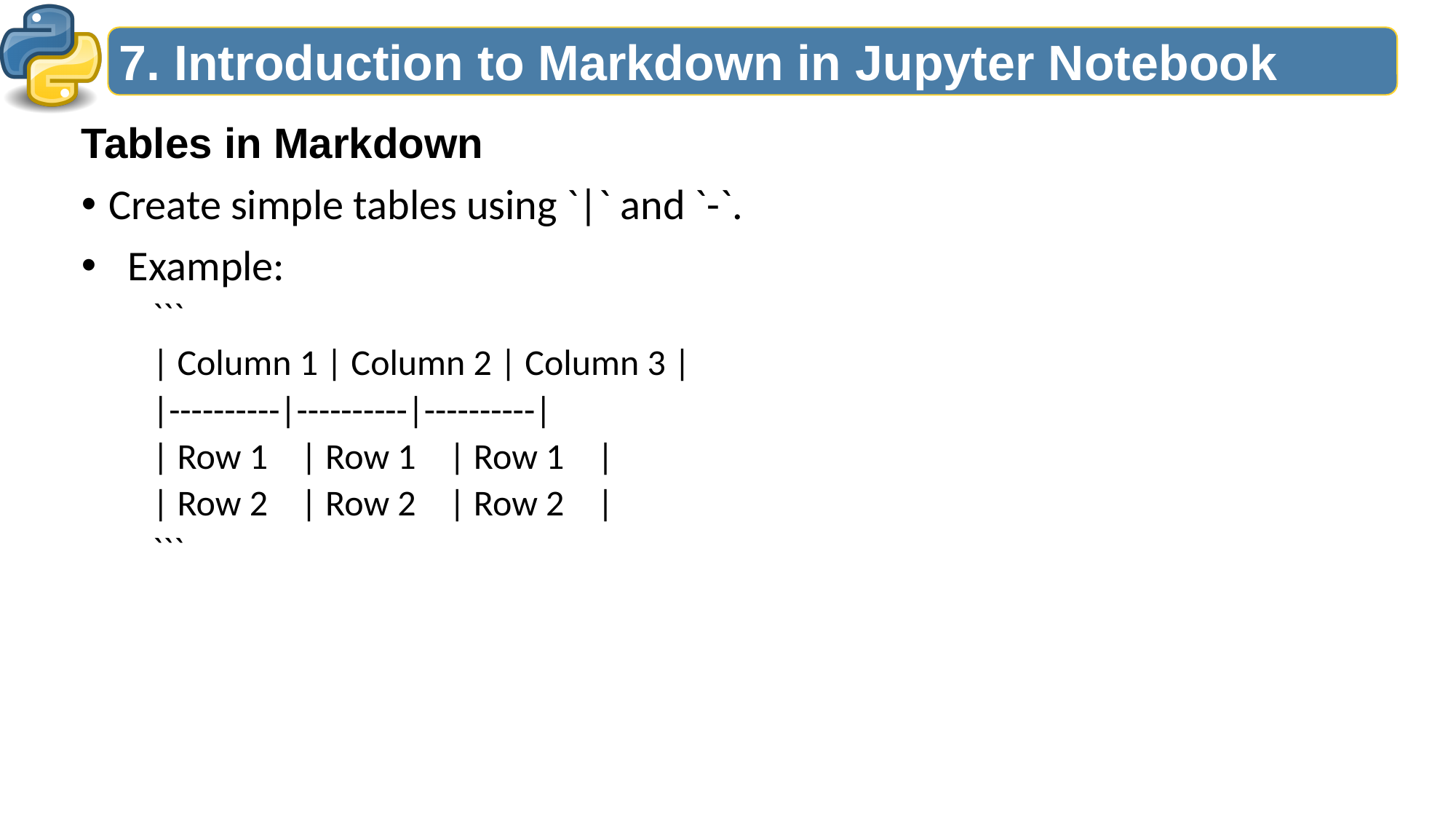

# 7. Introduction to Markdown in Jupyter Notebook
Tables in Markdown
Create simple tables using `|` and `-`.
  Example:
  ```
  | Column 1 | Column 2 | Column 3 |
  |----------|----------|----------|
  | Row 1    | Row 1    | Row 1    |
  | Row 2    | Row 2    | Row 2    |
  ```